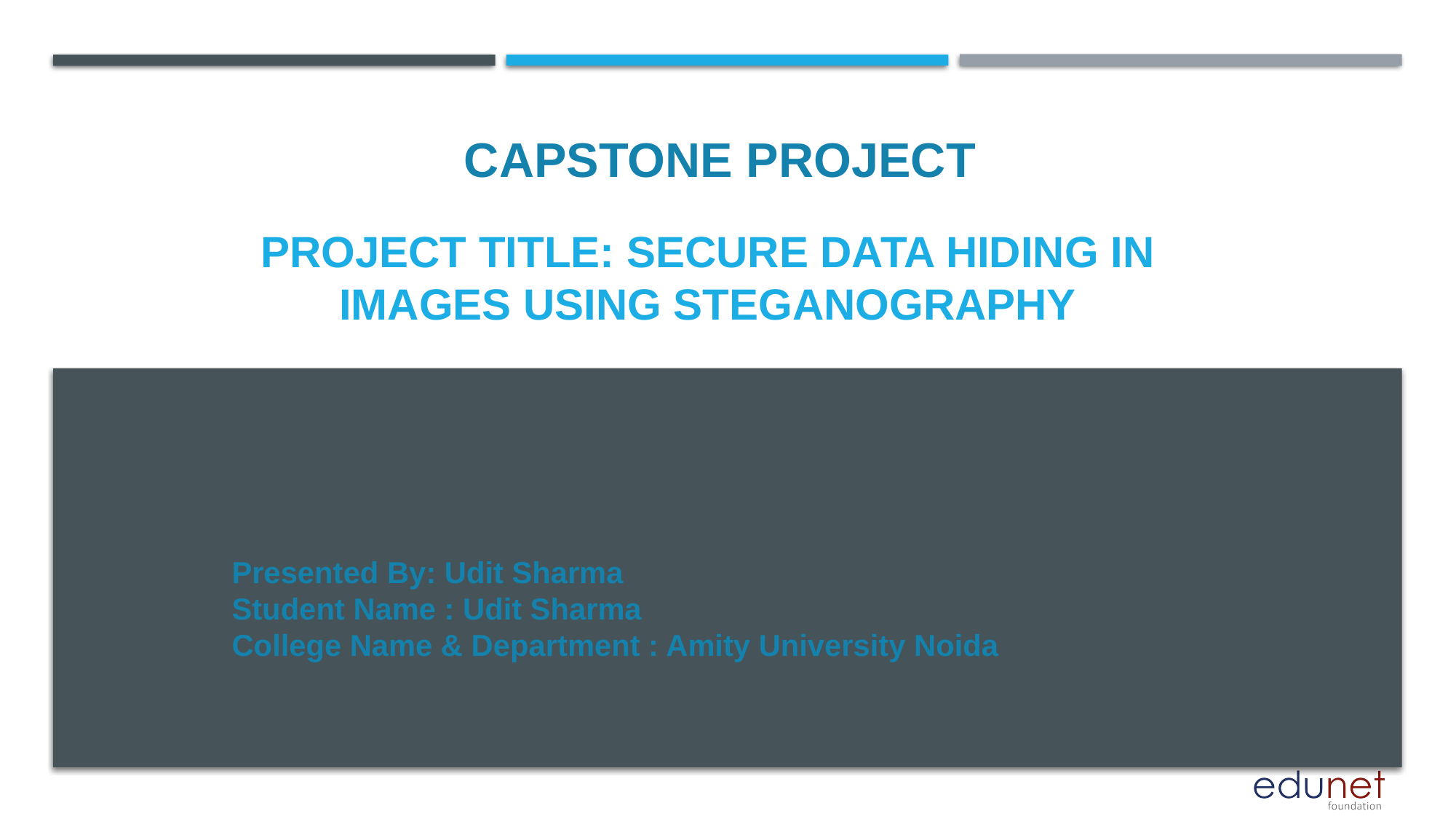

CAPSTONE PROJECT
# PROJECT TITLE: Secure data hiding in images using steganography
Presented By: Udit Sharma
Student Name : Udit Sharma
College Name & Department : Amity University Noida